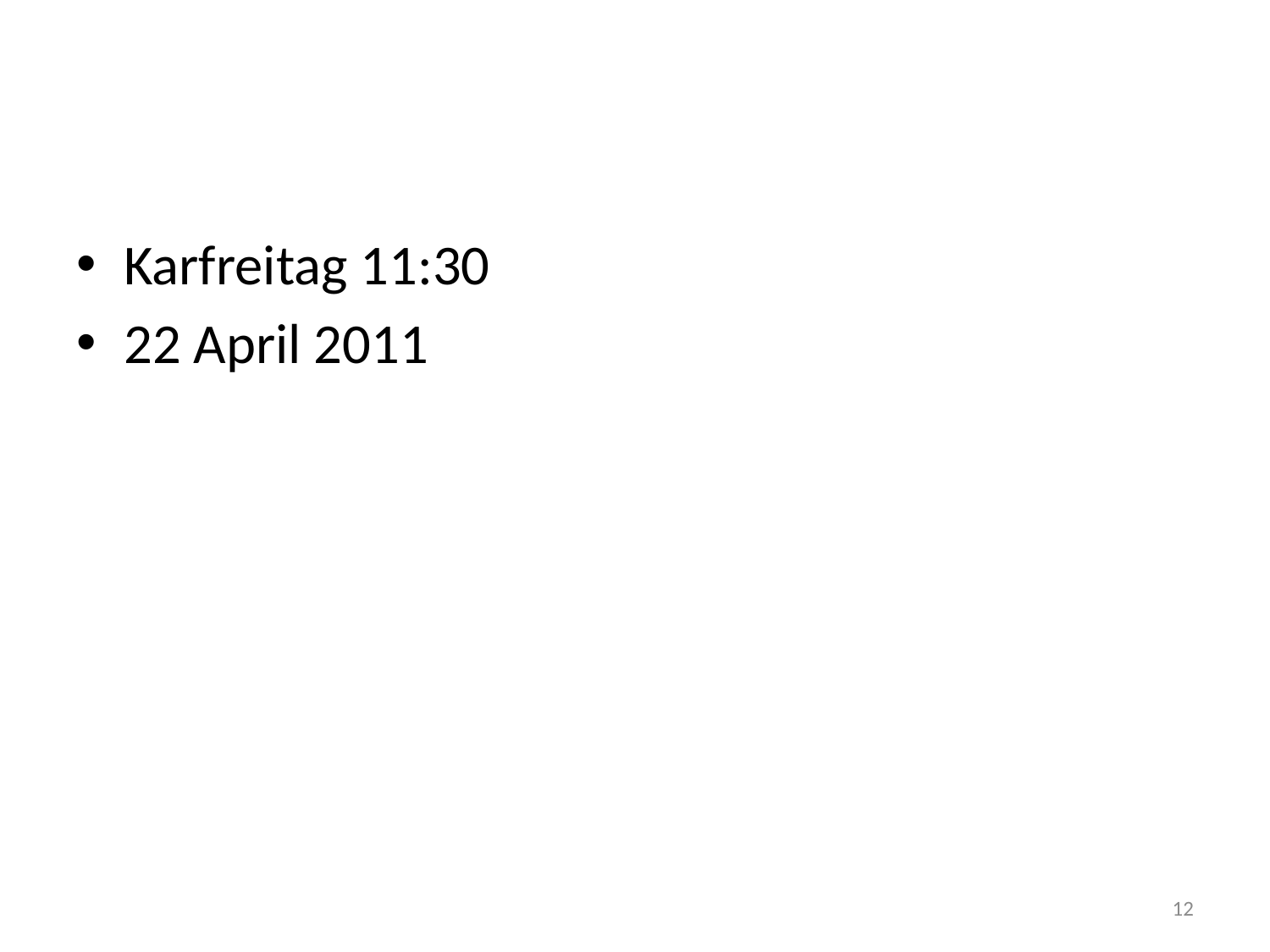

#
Karfreitag 11:30
22 April 2011
12